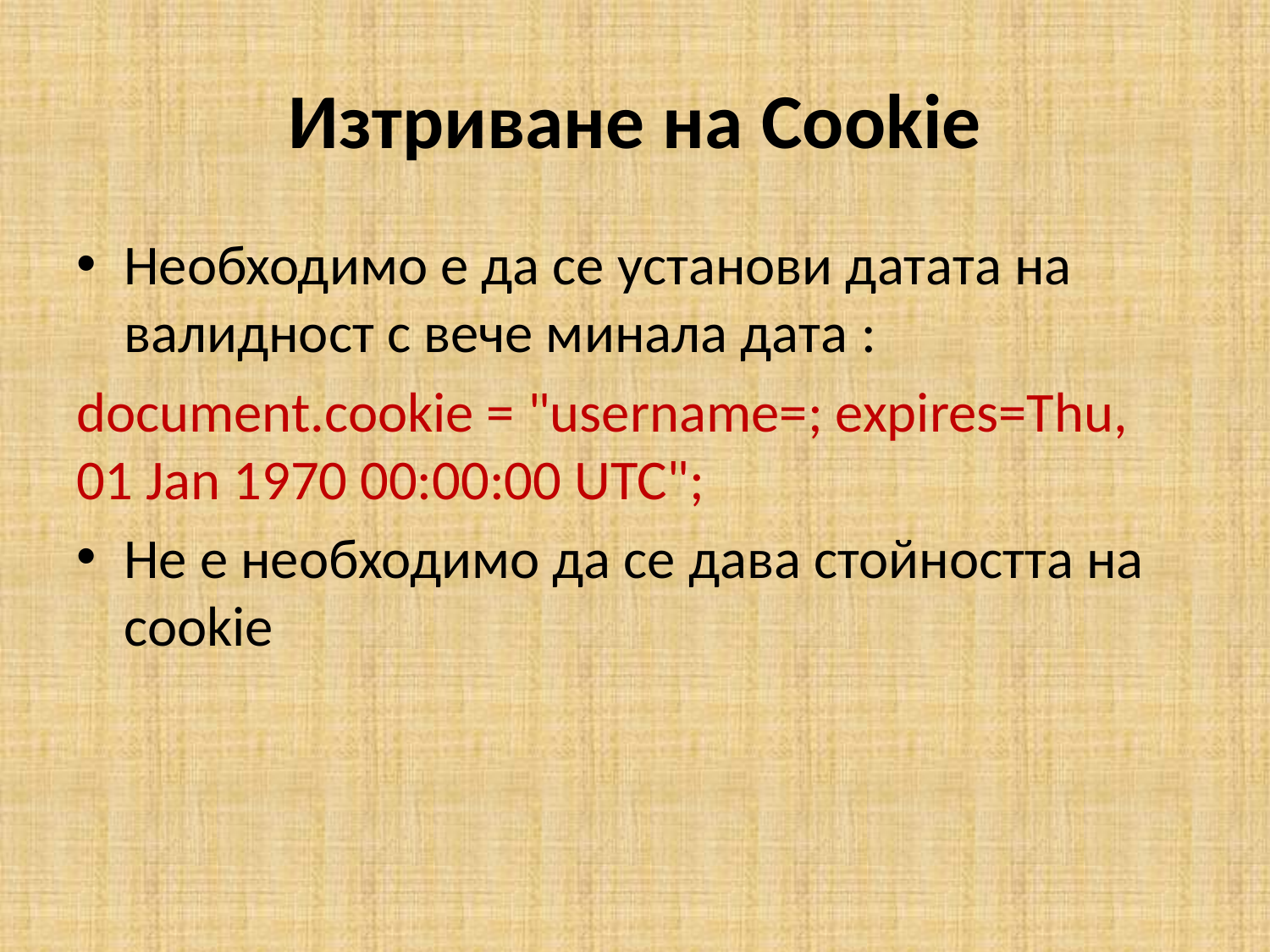

# Изтриване на Cookie
Необходимо е да се установи датата на валидност с вече минала дата :
document.cookie = "username=; expires=Thu, 01 Jan 1970 00:00:00 UTC";
Не е необходимо да се дава стойността на cookie